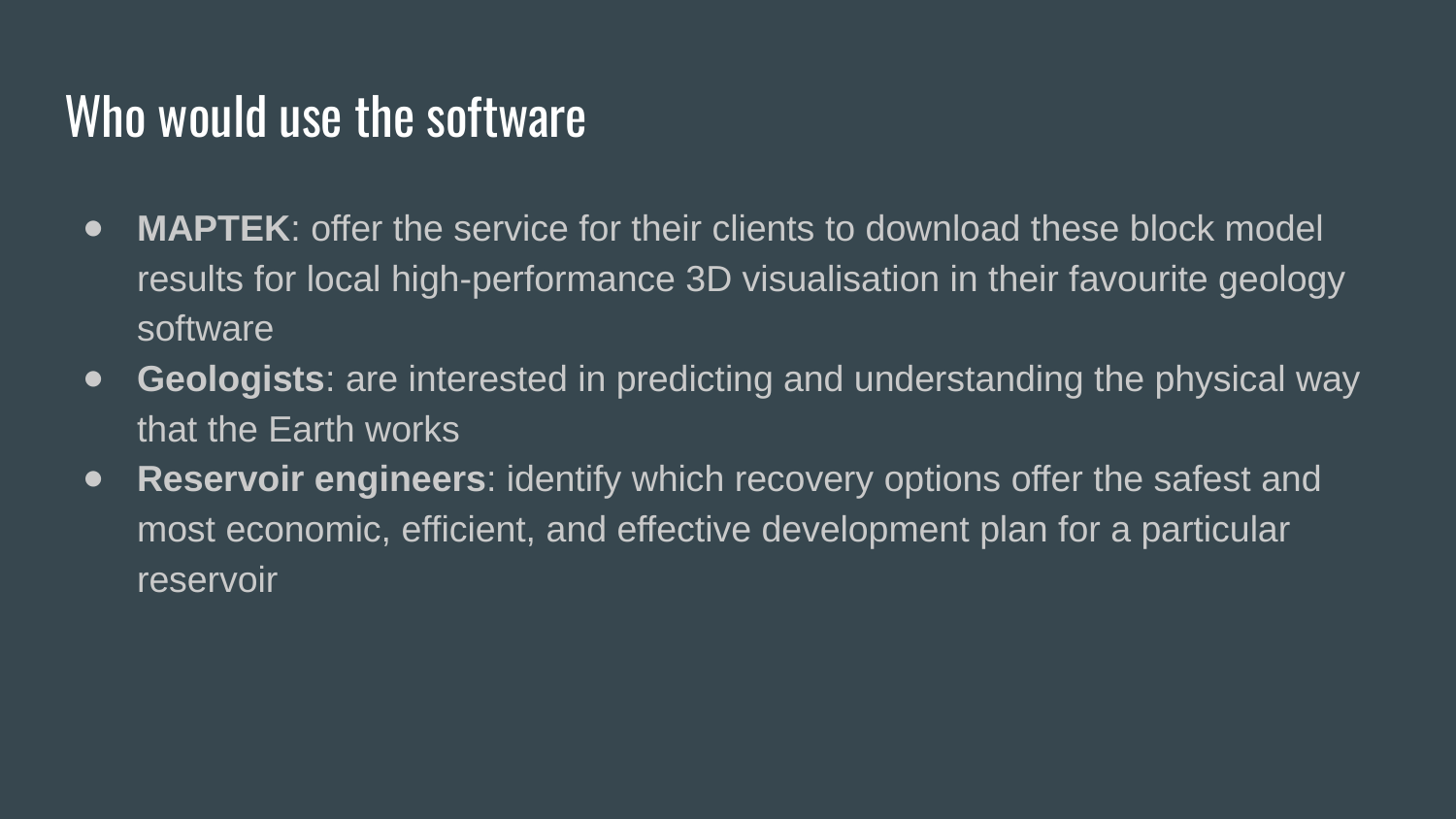

# Who would use the software
MAPTEK: offer the service for their clients to download these block model results for local high-performance 3D visualisation in their favourite geology software
Geologists: are interested in predicting and understanding the physical way that the Earth works
Reservoir engineers: identify which recovery options offer the safest and most economic, efficient, and effective development plan for a particular reservoir